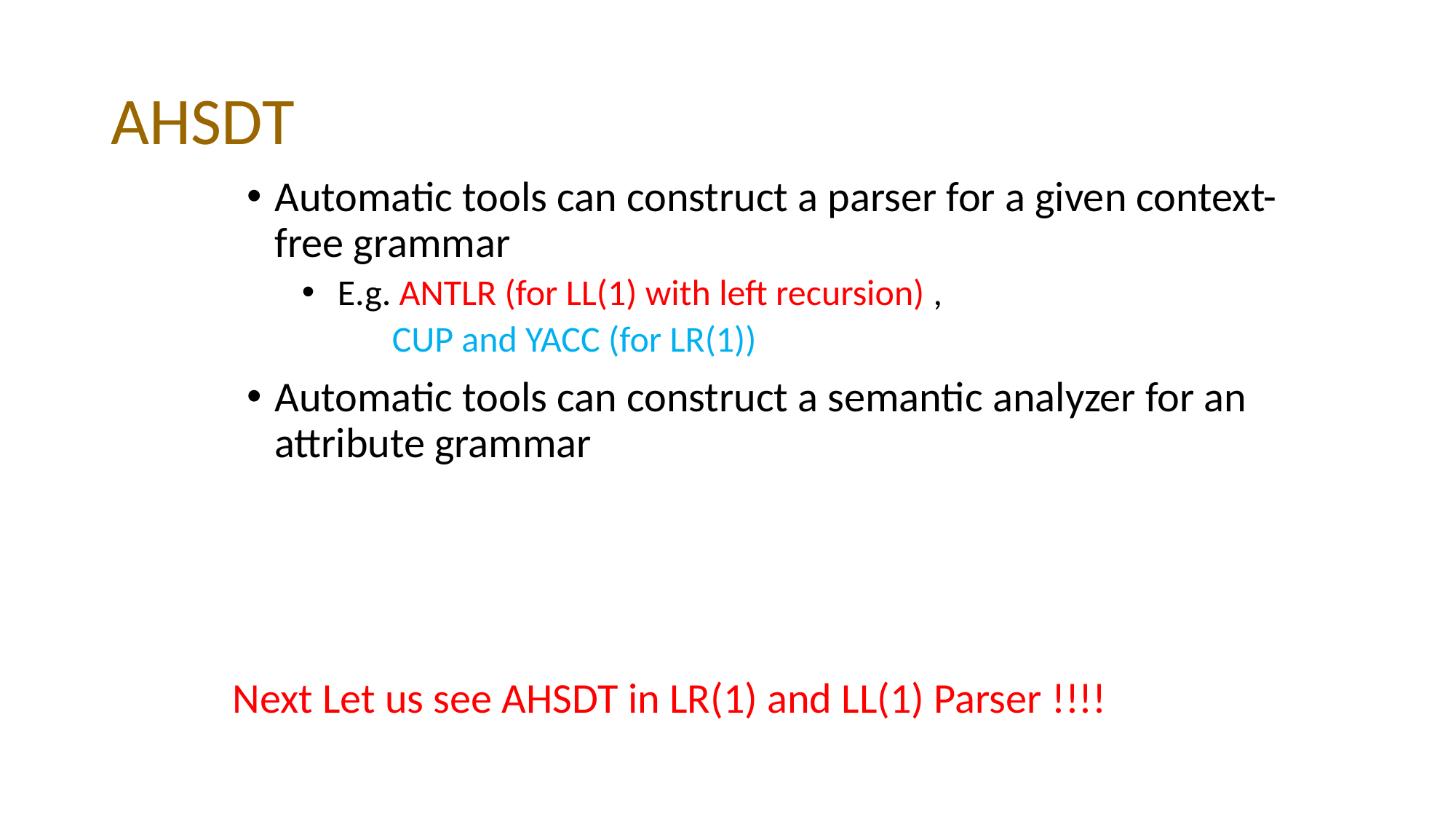

# AHSDT
Automatic tools can construct a parser for a given context-free grammar
 E.g. ANTLR (for LL(1) with left recursion) ,
           CUP and YACC (for LR(1))
Automatic tools can construct a semantic analyzer for an attribute grammar
Next Let us see AHSDT in LR(1) and LL(1) Parser !!!!